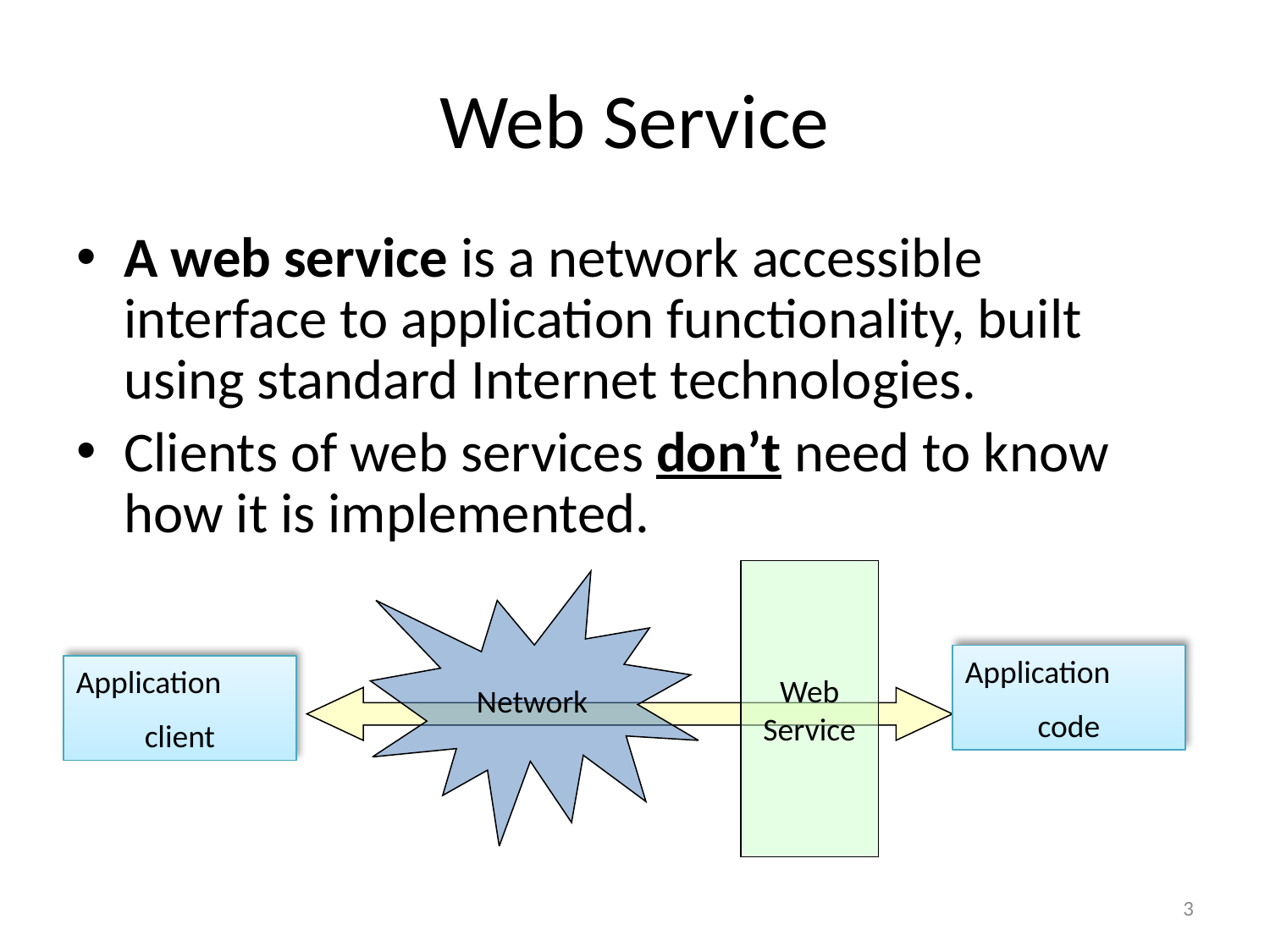

# Web Service
A web service is a network accessible interface to application functionality, built using standard Internet technologies.
Clients of web services don’t need to know how it is implemented.

Web
Service
Network
Application
code
Application
client

3